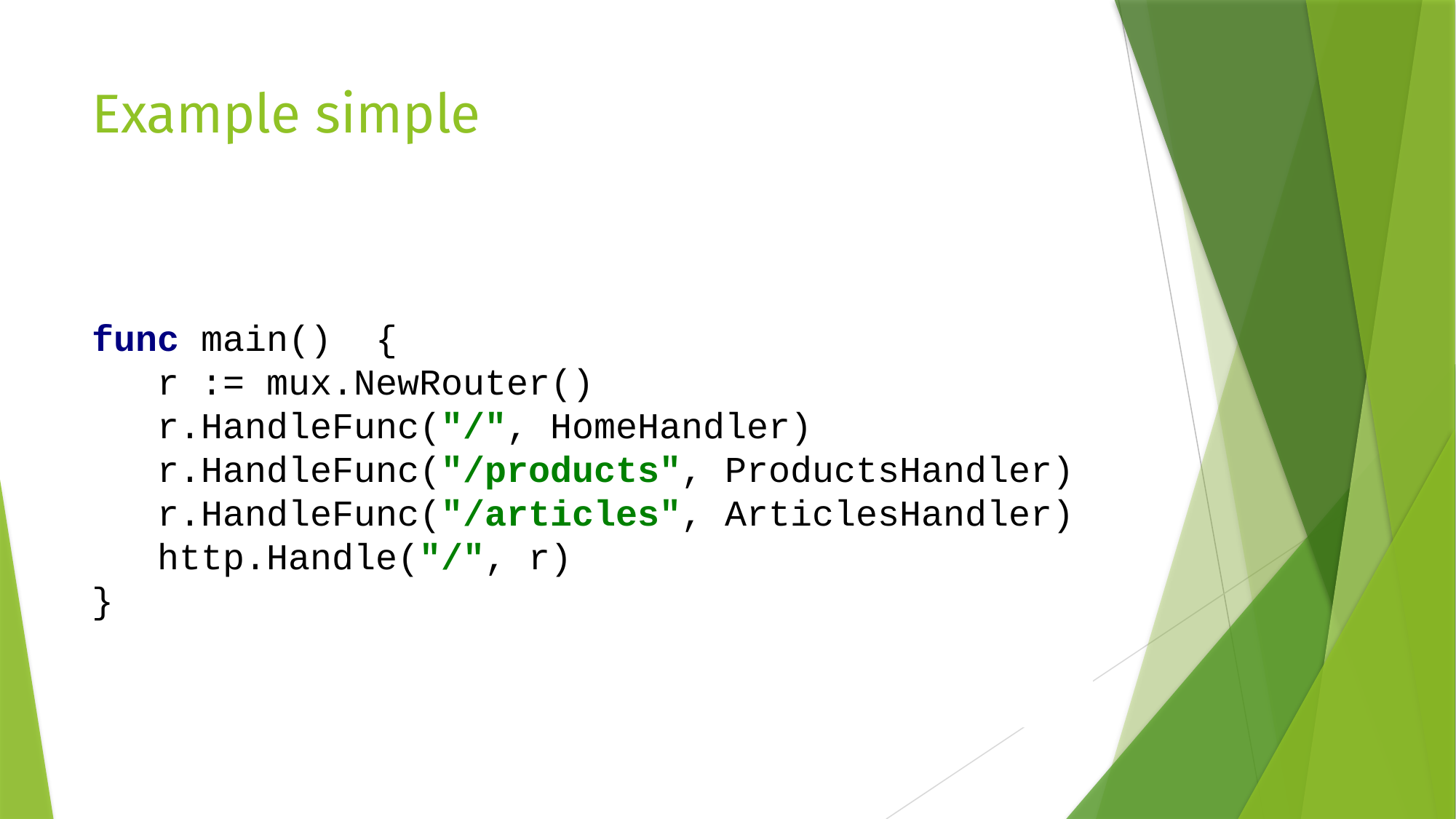

# Example simple
func main()  {
   r := mux.NewRouter()
   r.HandleFunc("/", HomeHandler)
   r.HandleFunc("/products", ProductsHandler)
   r.HandleFunc("/articles", ArticlesHandler)
   http.Handle("/", r)
}